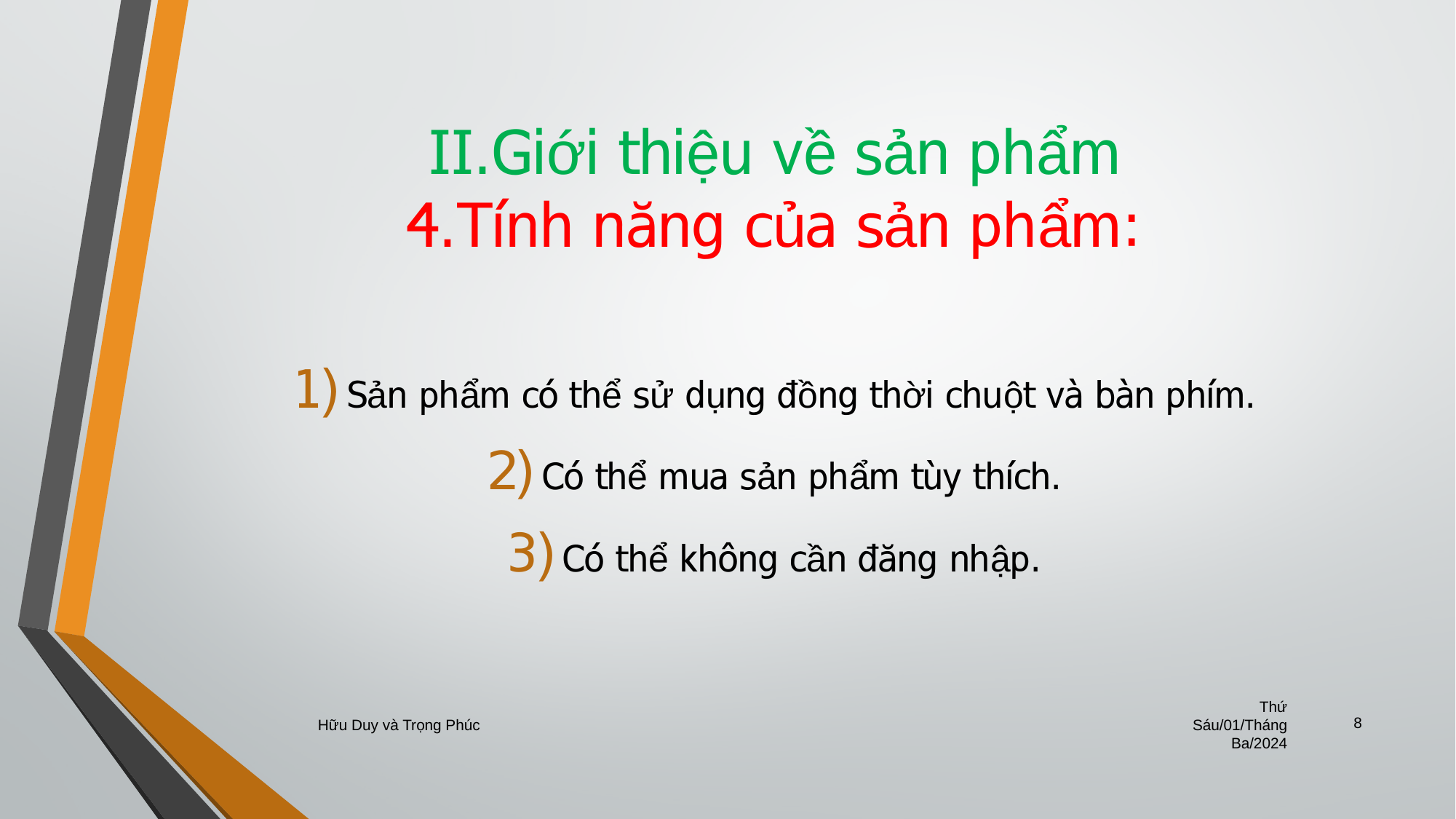

# II.Giới thiệu về sản phẩm 4.Tính năng của sản phẩm:
Sản phẩm có thể sử dụng đồng thời chuột và bàn phím.
Có thể mua sản phẩm tùy thích.
Có thể không cần đăng nhập.

8
Hữu Duy và Trọng Phúc
Thứ Sáu/01/Tháng Ba/2024